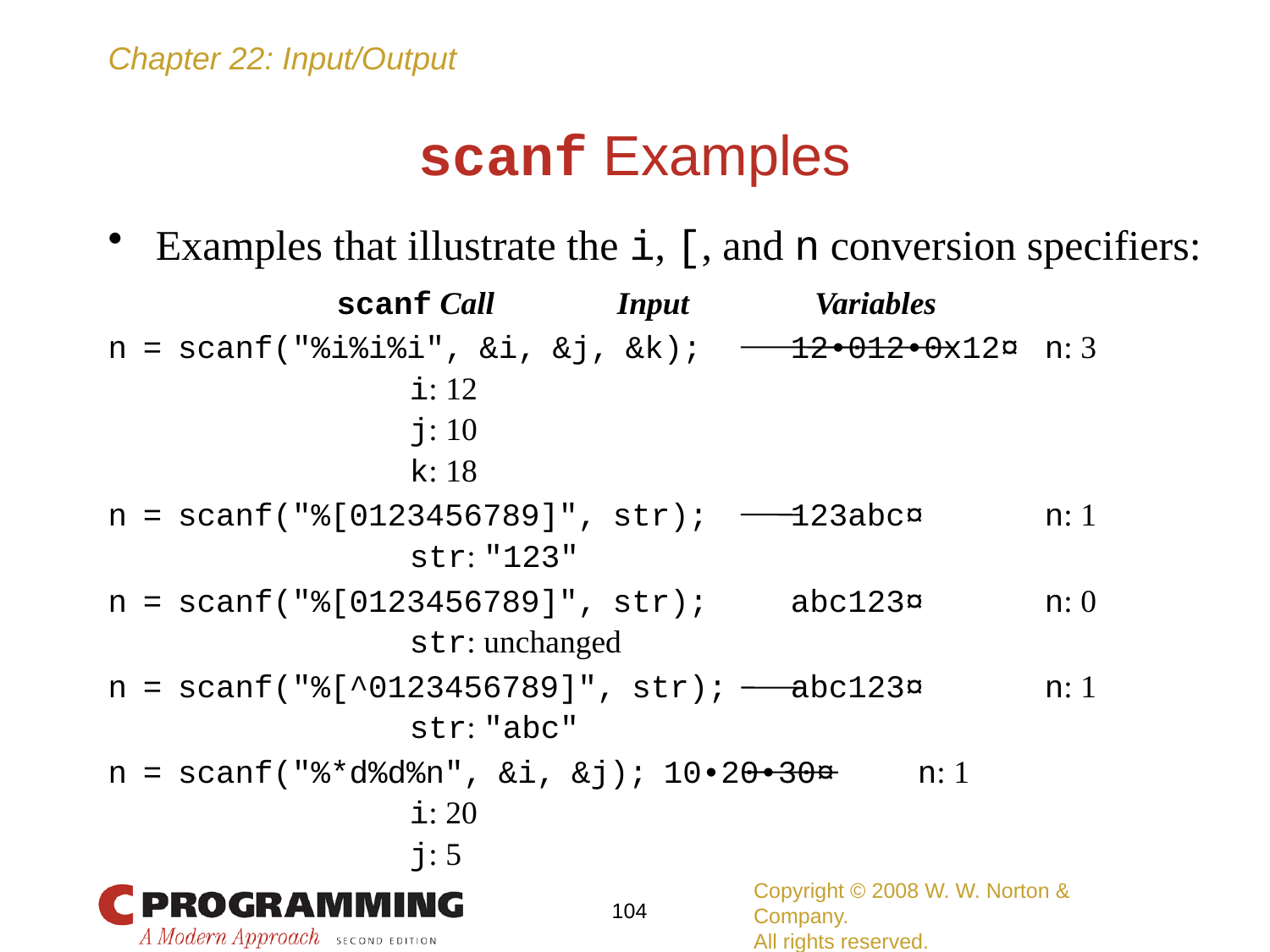

# scanf Examples
Examples that illustrate the i, [, and n conversion specifiers:
            scanf Call	          Input	   Variables
n = scanf("%i%i%i", &i, &j, &k);	12•012•0x12¤	n: 3
			i: 12
			j: 10
			k: 18
n = scanf("%[0123456789]", str);	123abc¤	n: 1
			str: "123"
n = scanf("%[0123456789]", str);	abc123¤	n: 0
			str: unchanged
n = scanf("%[^0123456789]", str);	abc123¤	n: 1
			str: "abc"
n = scanf("%*d%d%n", &i, &j);	10•20•30¤	n: 1
			i: 20
			j: 5
Copyright © 2008 W. W. Norton & Company.
All rights reserved.
104